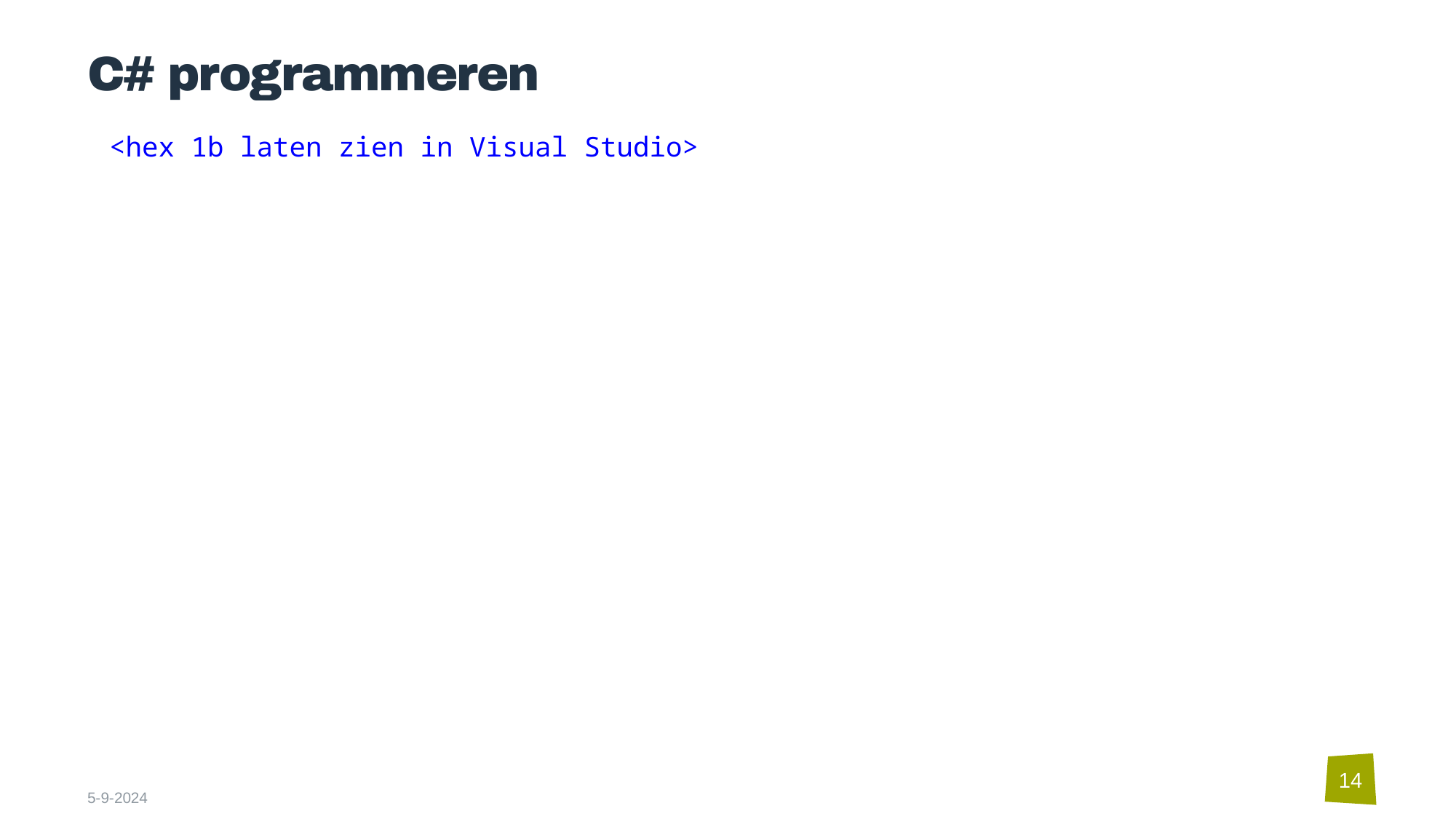

# C# programmeren
<hex 1b laten zien in Visual Studio>

14
5-9-2024